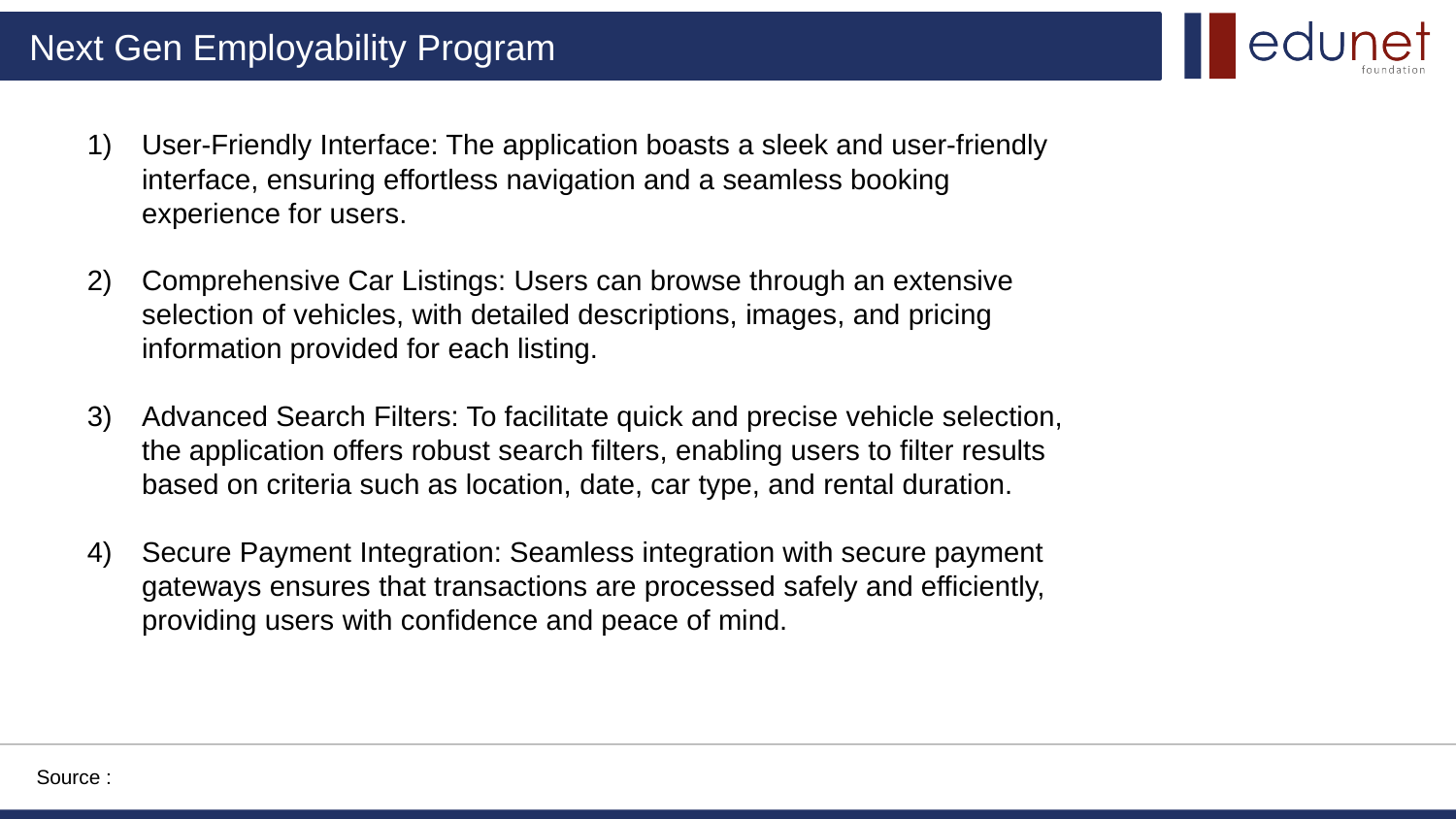

User-Friendly Interface: The application boasts a sleek and user-friendly interface, ensuring effortless navigation and a seamless booking experience for users.

Comprehensive Car Listings: Users can browse through an extensive selection of vehicles, with detailed descriptions, images, and pricing information provided for each listing.

Advanced Search Filters: To facilitate quick and precise vehicle selection, the application offers robust search filters, enabling users to filter results based on criteria such as location, date, car type, and rental duration.

Secure Payment Integration: Seamless integration with secure payment gateways ensures that transactions are processed safely and efficiently, providing users with confidence and peace of mind.
Source :